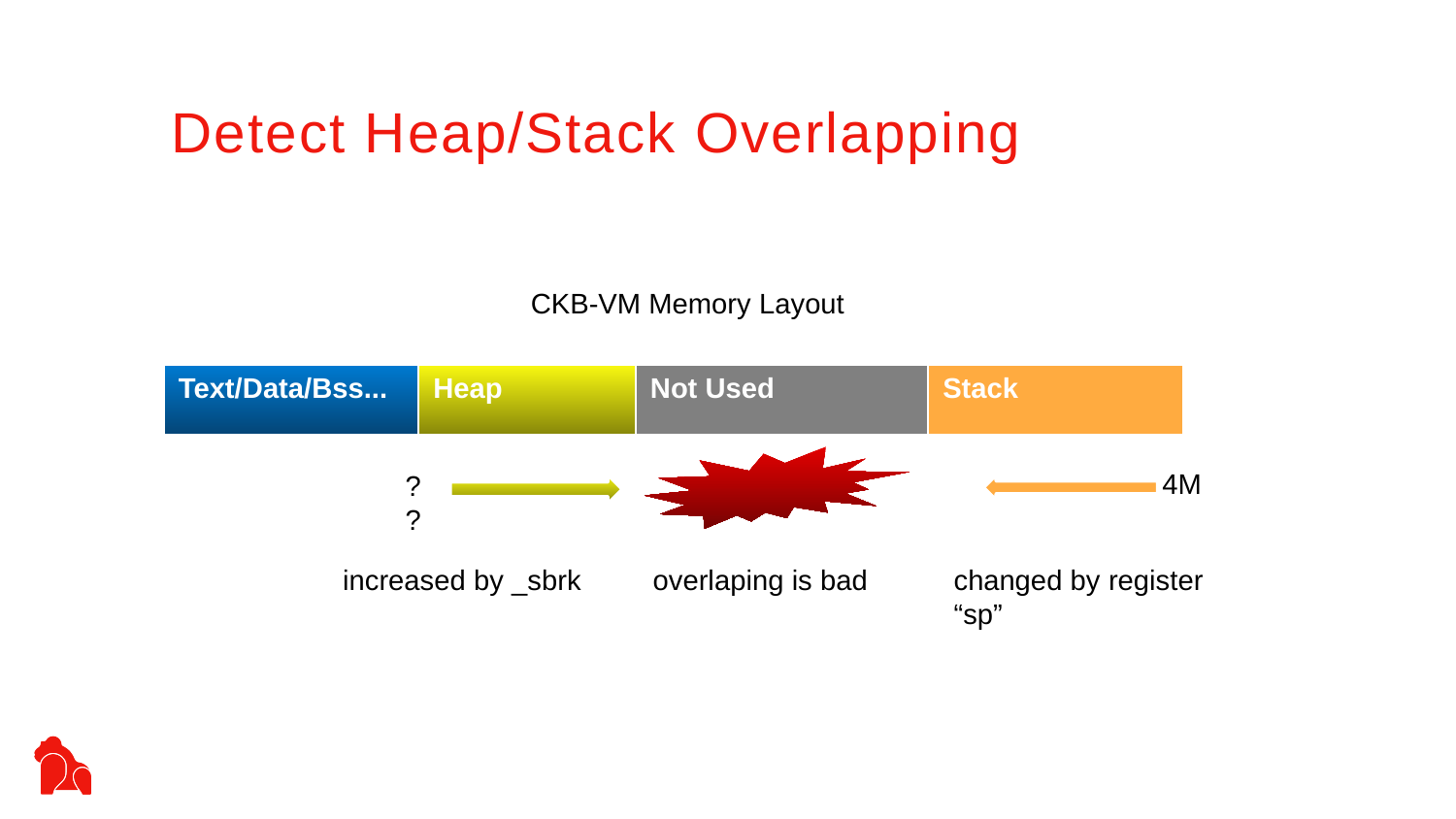

Detect Heap/Stack Overlapping
CKB-VM Memory Layout
| Text/Data/Bss... | Heap | Not Used | Stack |
| --- | --- | --- | --- |

4M
??

increased by _sbrk
overlaping is bad
changed by register “sp”